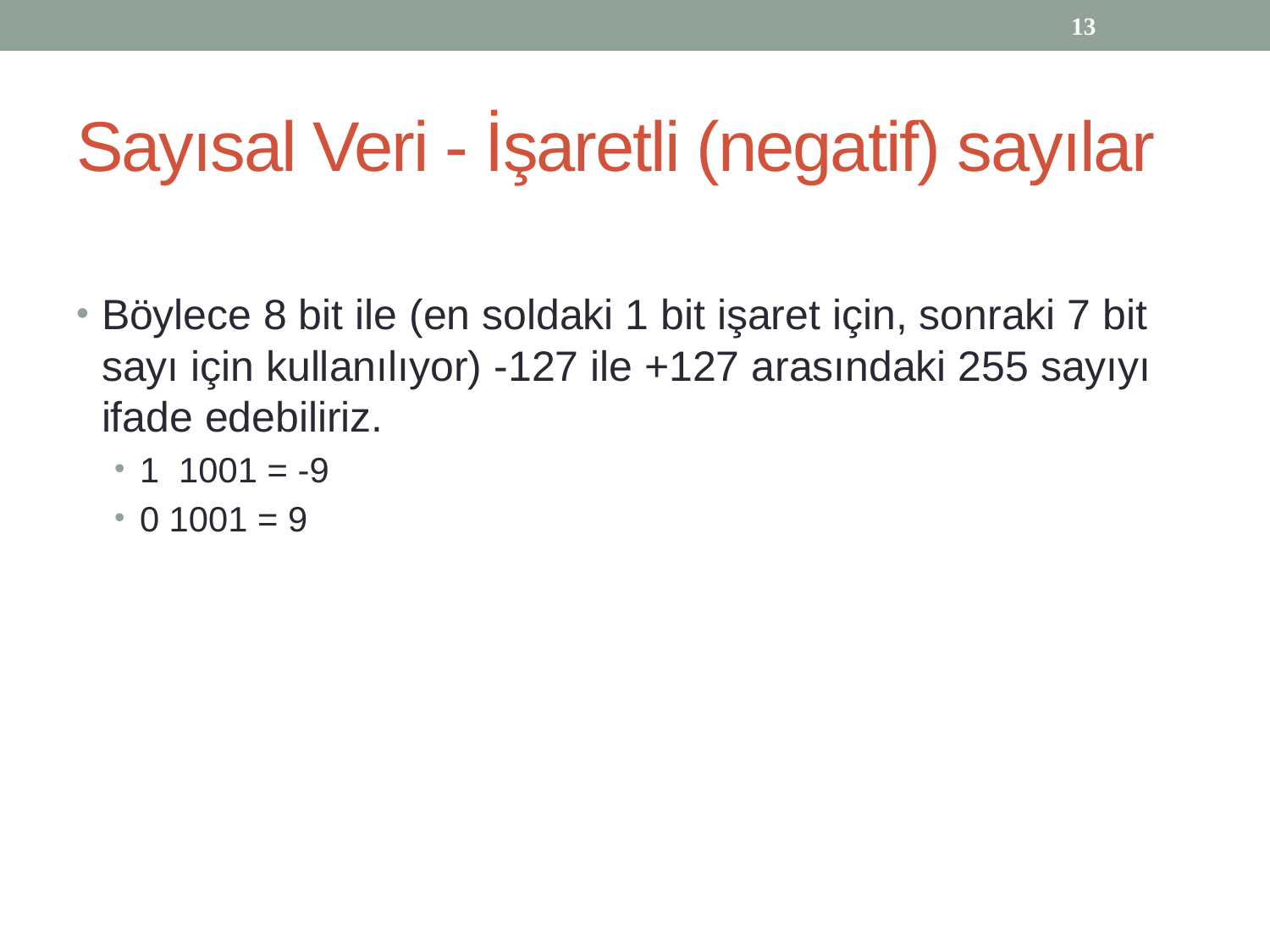

13
# Sayısal Veri - İşaretli (negatif) sayılar

Böylece 8 bit ile (en soldaki 1 bit işaret için, sonraki 7 bit sayı için kullanılıyor) -127 ile +127 arasındaki 255 sayıyı ifade edebiliriz.
1  1001 = -9
0 1001 = 9